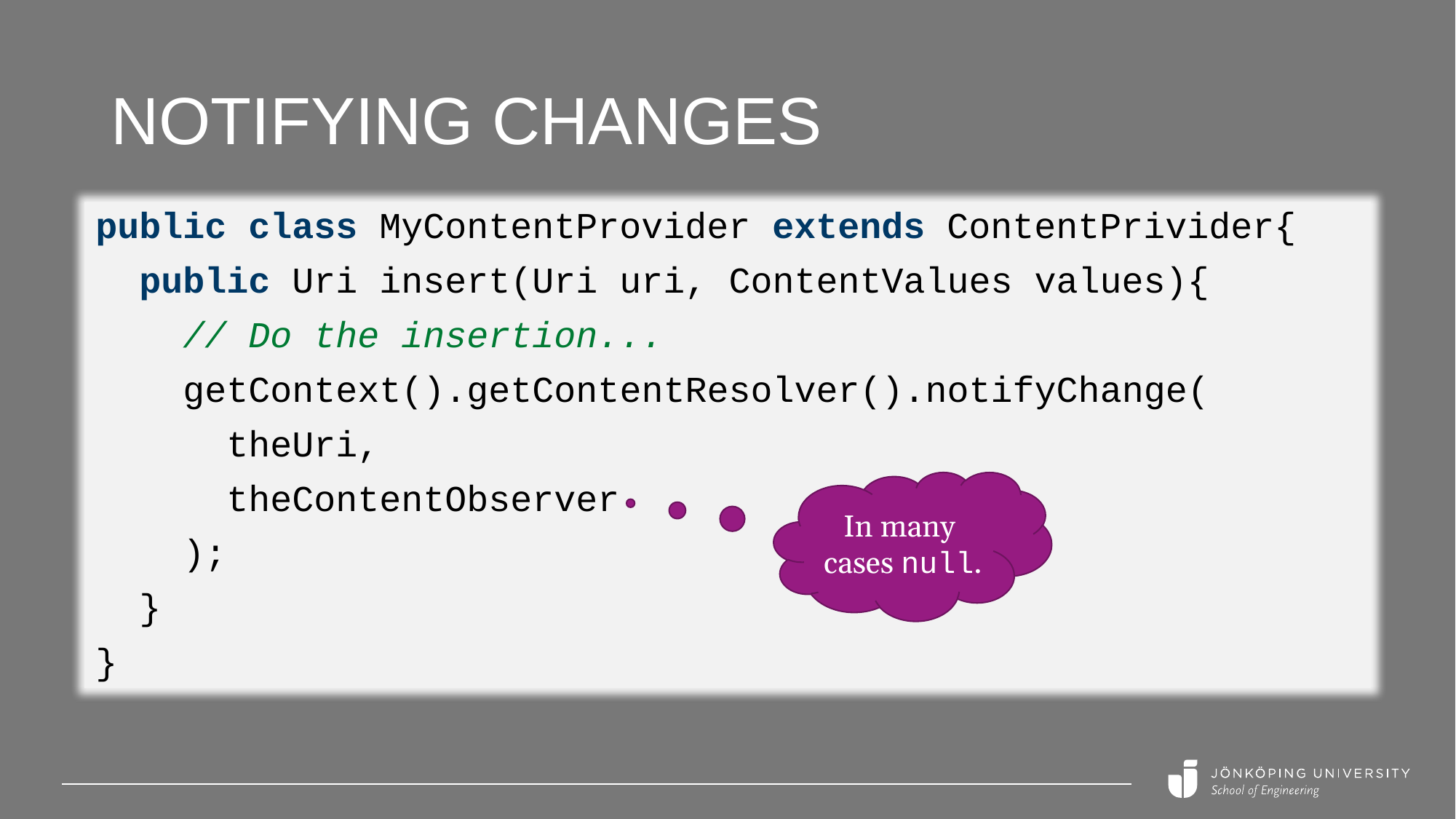

# Notifying changes
public class MyContentProvider extends ContentPrivider{
  public Uri insert(Uri uri, ContentValues values){
    // Do the insertion...
    getContext().getContentResolver().notifyChange(
      theUri,
      theContentObserver
    );
  }
}
In many  cases null.